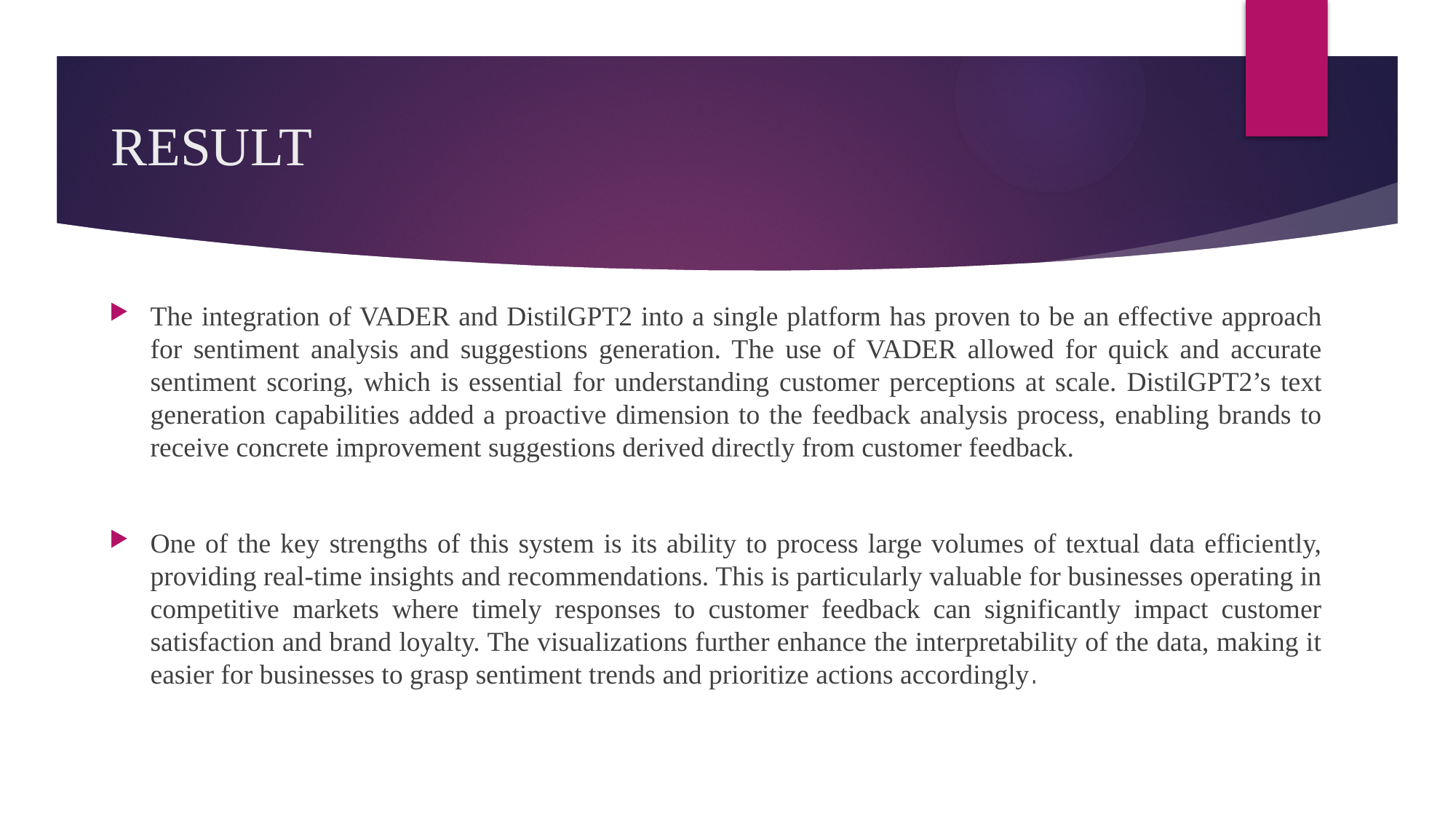

# RESULT
The integration of VADER and DistilGPT2 into a single platform has proven to be an effective approach for sentiment analysis and suggestions generation. The use of VADER allowed for quick and accurate sentiment scoring, which is essential for understanding customer perceptions at scale. DistilGPT2’s text generation capabilities added a proactive dimension to the feedback analysis process, enabling brands to receive concrete improvement suggestions derived directly from customer feedback.

One of the key strengths of this system is its ability to process large volumes of textual data efficiently, providing real-time insights and recommendations. This is particularly valuable for businesses operating in competitive markets where timely responses to customer feedback can significantly impact customer satisfaction and brand loyalty. The visualizations further enhance the interpretability of the data, making it easier for businesses to grasp sentiment trends and prioritize actions accordingly.